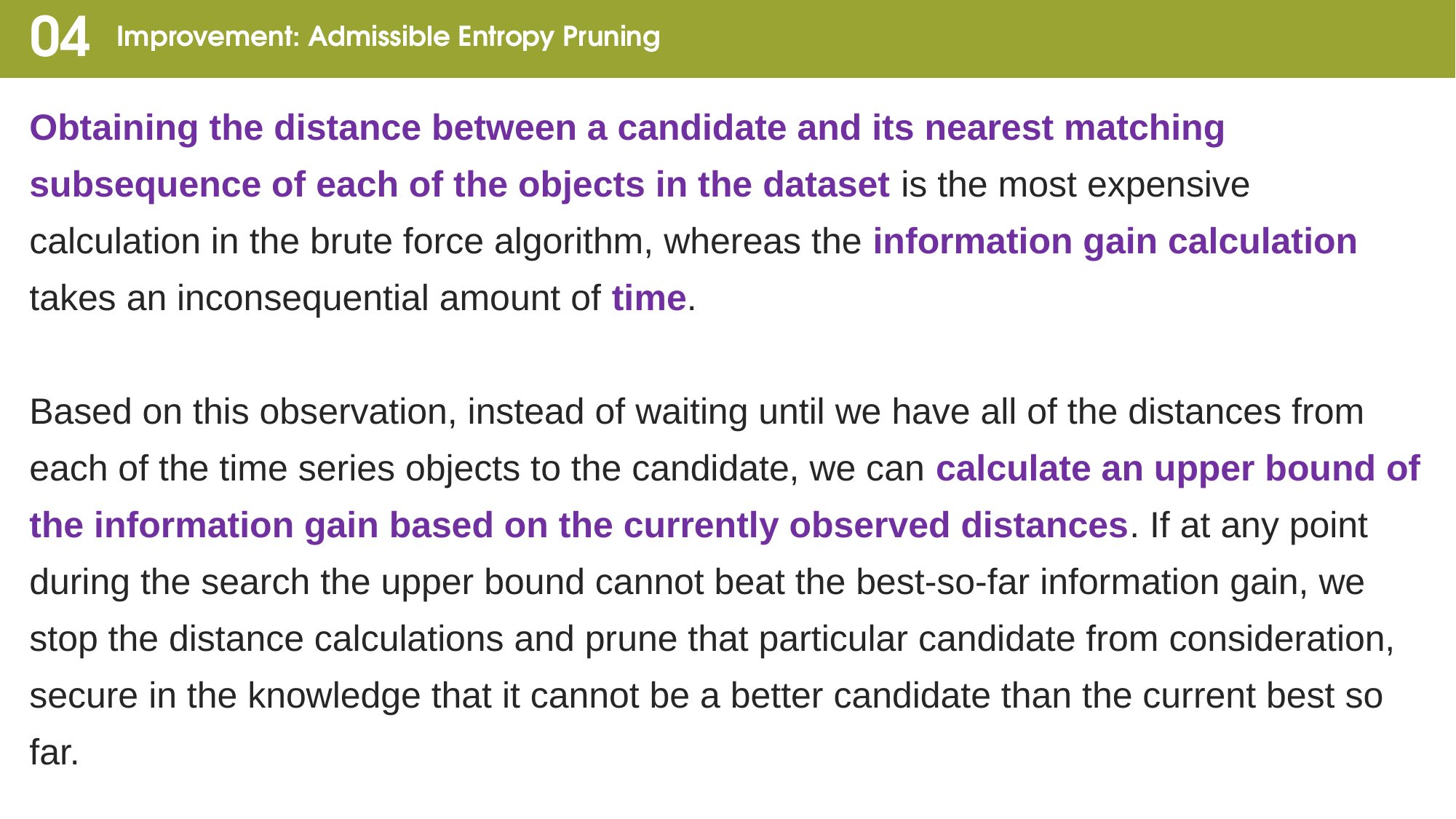

04
Improvement: Admissible Entropy Pruning
Obtaining the distance between a candidate and its nearest matching subsequence of each of the objects in the dataset is the most expensive calculation in the brute force algorithm, whereas the information gain calculation takes an inconsequential amount of time.

Based on this observation, instead of waiting until we have all of the distances from each of the time series objects to the candidate, we can calculate an upper bound of the information gain based on the currently observed distances. If at any point during the search the upper bound cannot beat the best-so-far information gain, we stop the distance calculations and prune that particular candidate from consideration, secure in the knowledge that it cannot be a better candidate than the current best so far.